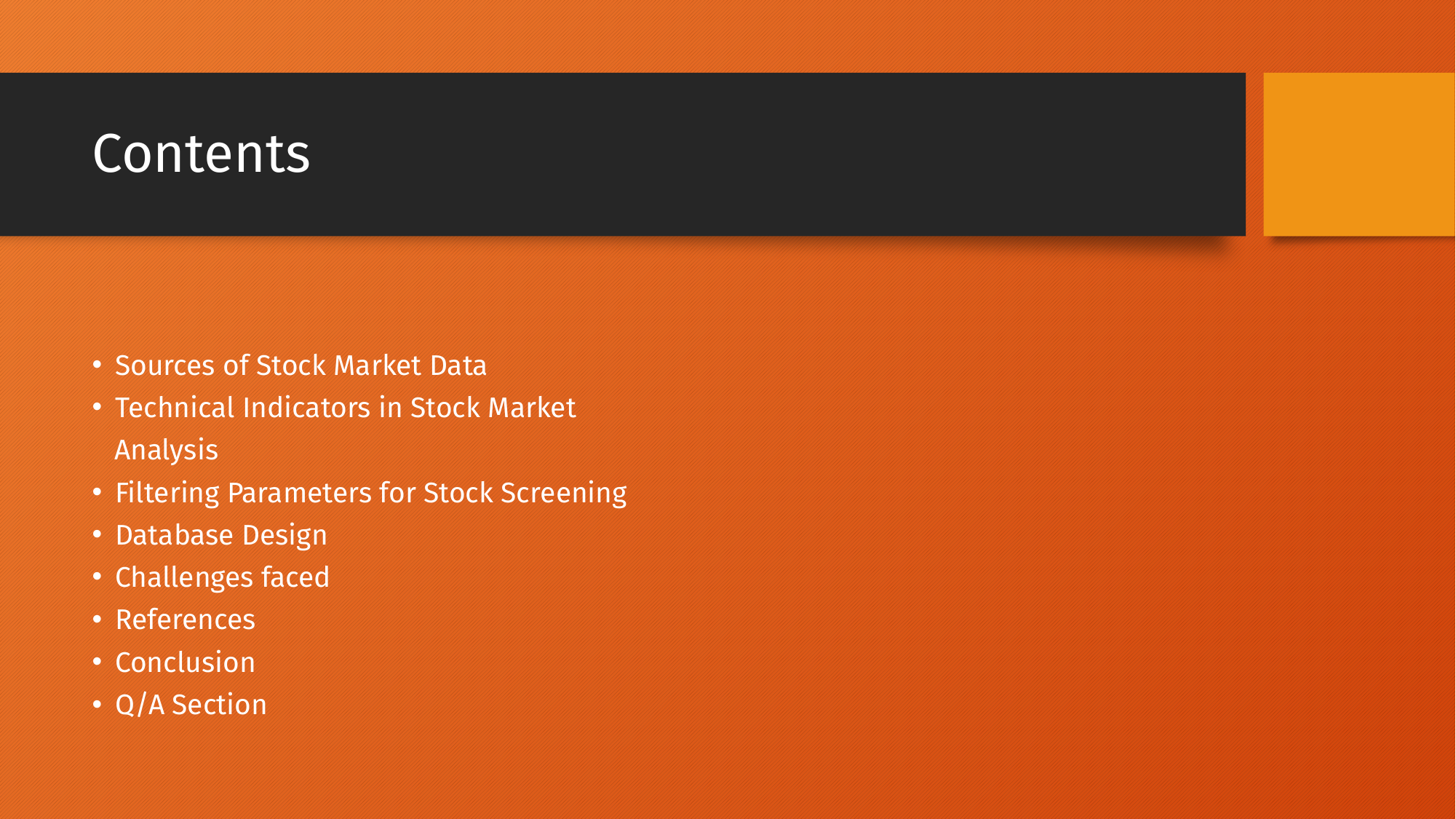

# Contents

Sources of Stock Market Data
Technical Indicators in Stock Market
   Analysis
Filtering Parameters for Stock Screening
Database Design
Challenges faced
References
Conclusion
Q/A Section